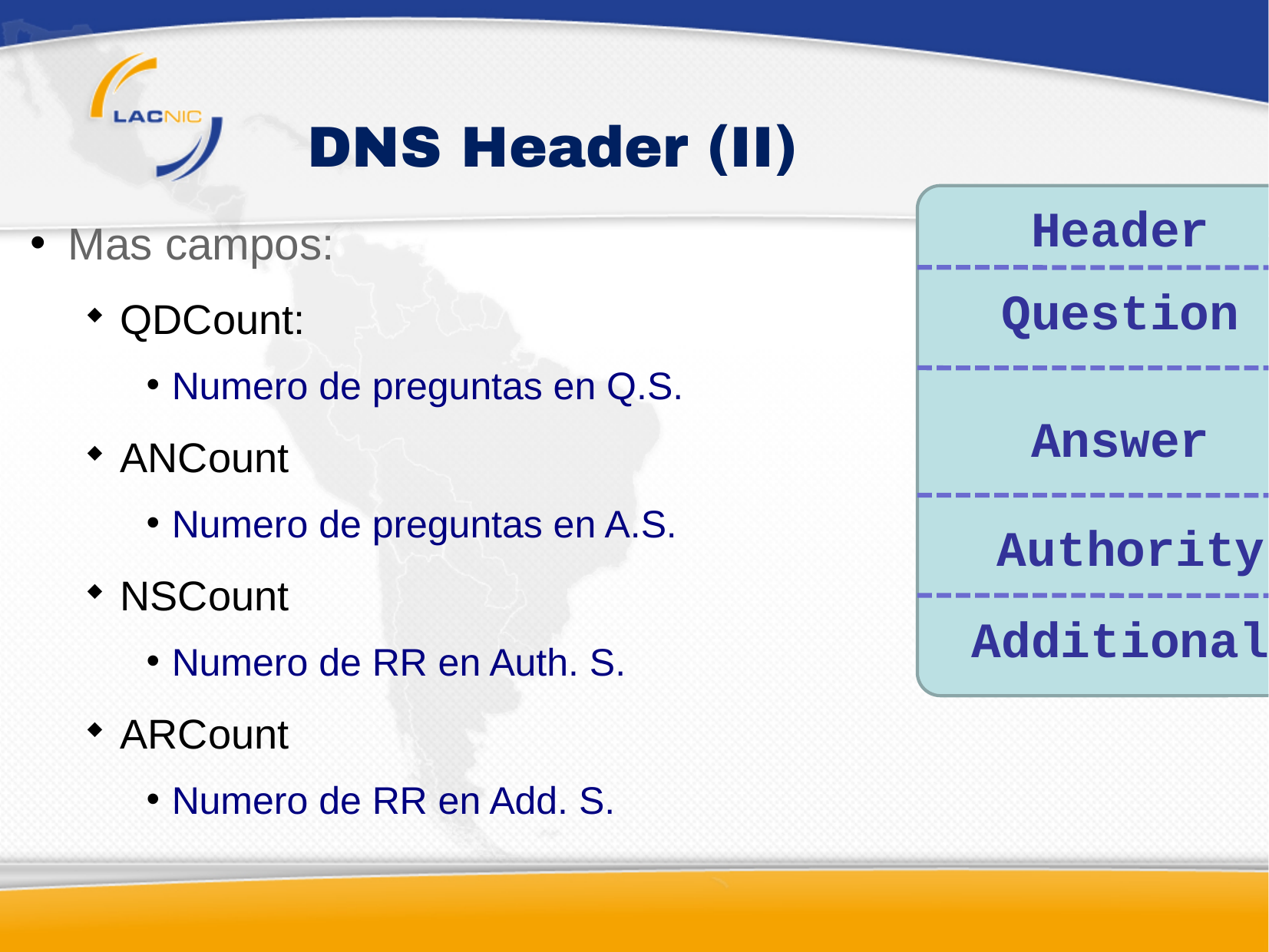

# DNS Header (II)

Header
Question
Answer
Authority
Additional
Mas campos:
QDCount:
Numero de preguntas en Q.S.
ANCount
Numero de preguntas en A.S.
NSCount
Numero de RR en Auth. S.
ARCount
Numero de RR en Add. S.